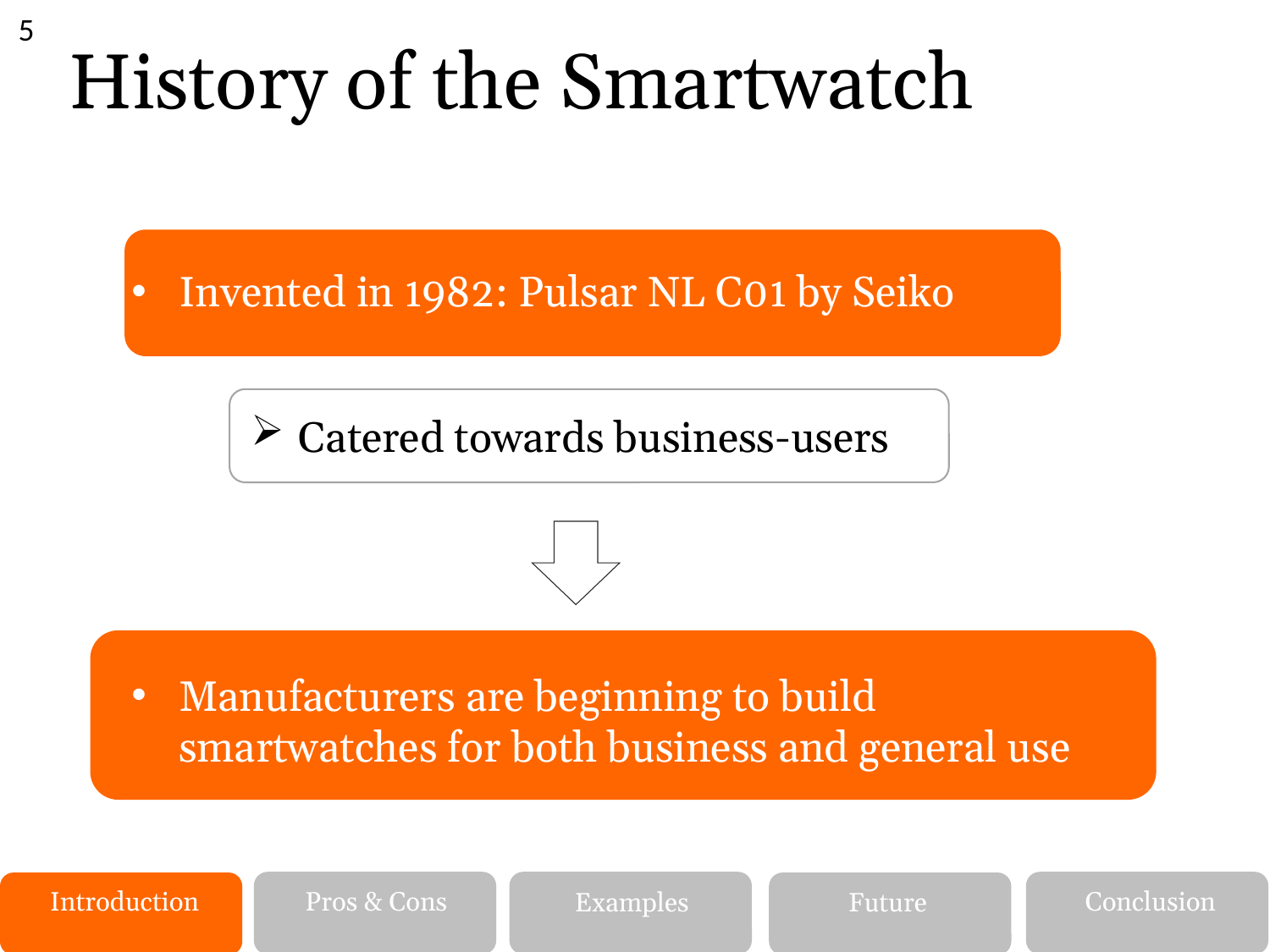

5
# History of the Smartwatch

Invented in 1982: Pulsar NL C01 by Seiko

Catered towards business-users

Manufacturers are beginning to build smartwatches for both business and general use

Risks and
Mitigations
Conclusion
Introduction
Pros & Cons
Future
Examples
Alternatives
Recommendation